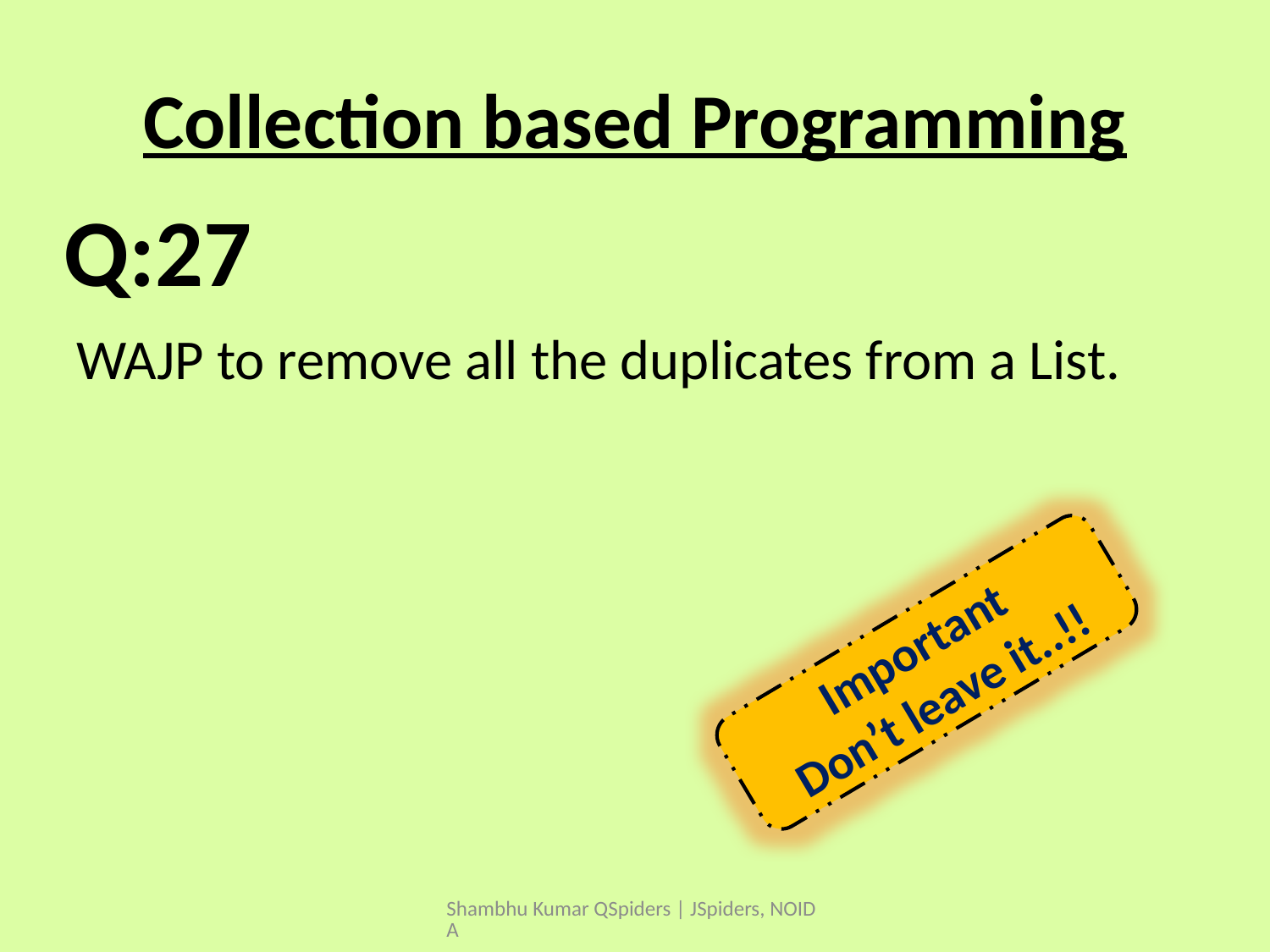

# Collection based Programming

WAJP to remove all the duplicates from a List.

Q:27
Important
Don’t leave it..!!
Shambhu Kumar QSpiders | JSpiders, NOIDA